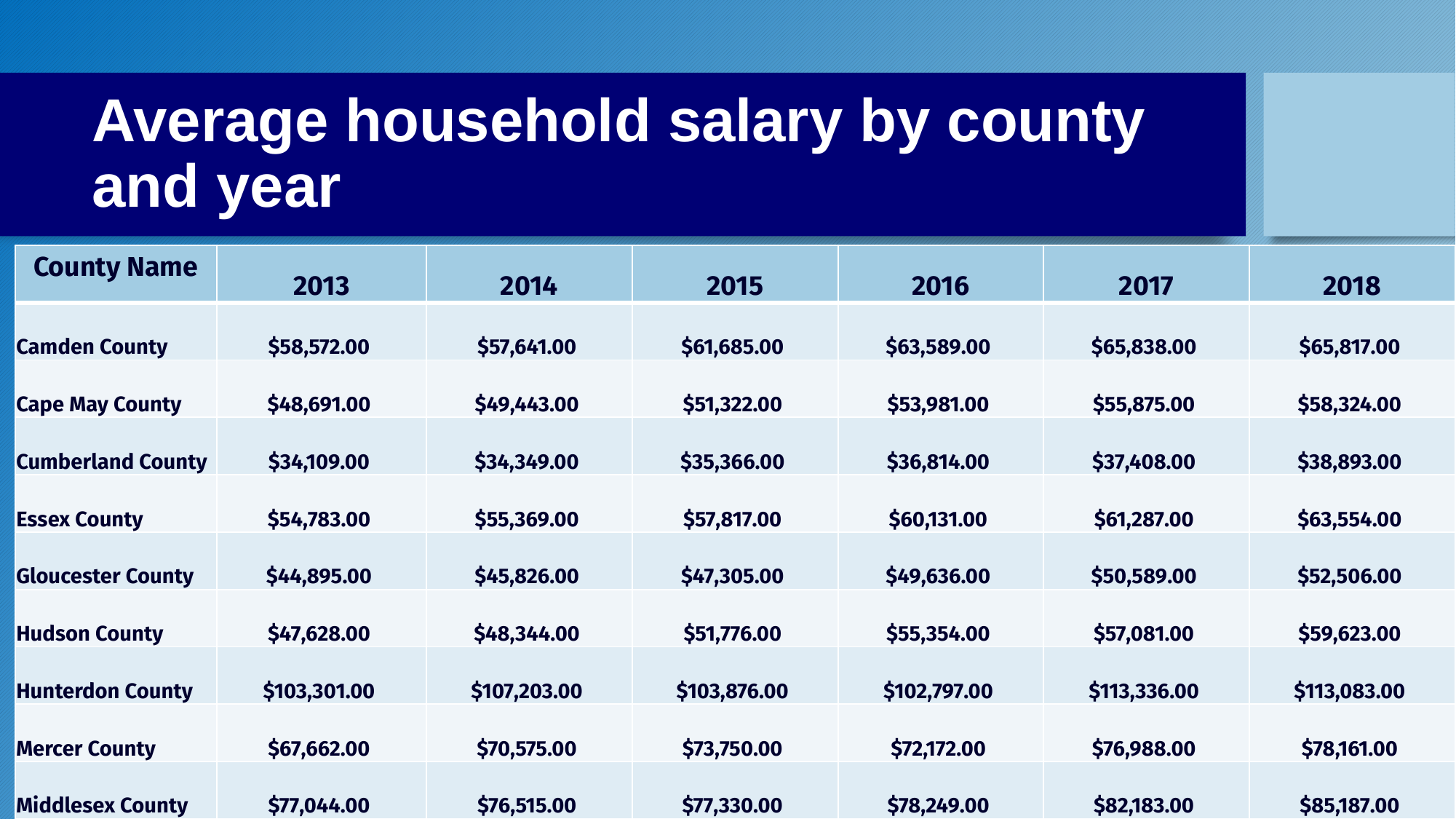

# Average household salary by county and year
| County Name | 2013 | 2014 | 2015 | 2016 | 2017 | 2018 |
| --- | --- | --- | --- | --- | --- | --- |
| Camden County | $58,572.00 | $57,641.00 | $61,685.00 | $63,589.00 | $65,838.00 | $65,817.00 |
| Cape May County | $48,691.00 | $49,443.00 | $51,322.00 | $53,981.00 | $55,875.00 | $58,324.00 |
| Cumberland County | $34,109.00 | $34,349.00 | $35,366.00 | $36,814.00 | $37,408.00 | $38,893.00 |
| Essex County | $54,783.00 | $55,369.00 | $57,817.00 | $60,131.00 | $61,287.00 | $63,554.00 |
| Gloucester County | $44,895.00 | $45,826.00 | $47,305.00 | $49,636.00 | $50,589.00 | $52,506.00 |
| Hudson County | $47,628.00 | $48,344.00 | $51,776.00 | $55,354.00 | $57,081.00 | $59,623.00 |
| Hunterdon County | $103,301.00 | $107,203.00 | $103,876.00 | $102,797.00 | $113,336.00 | $113,083.00 |
| Mercer County | $67,662.00 | $70,575.00 | $73,750.00 | $72,172.00 | $76,988.00 | $78,161.00 |
| Middlesex County | $77,044.00 | $76,515.00 | $77,330.00 | $78,249.00 | $82,183.00 | $85,187.00 |